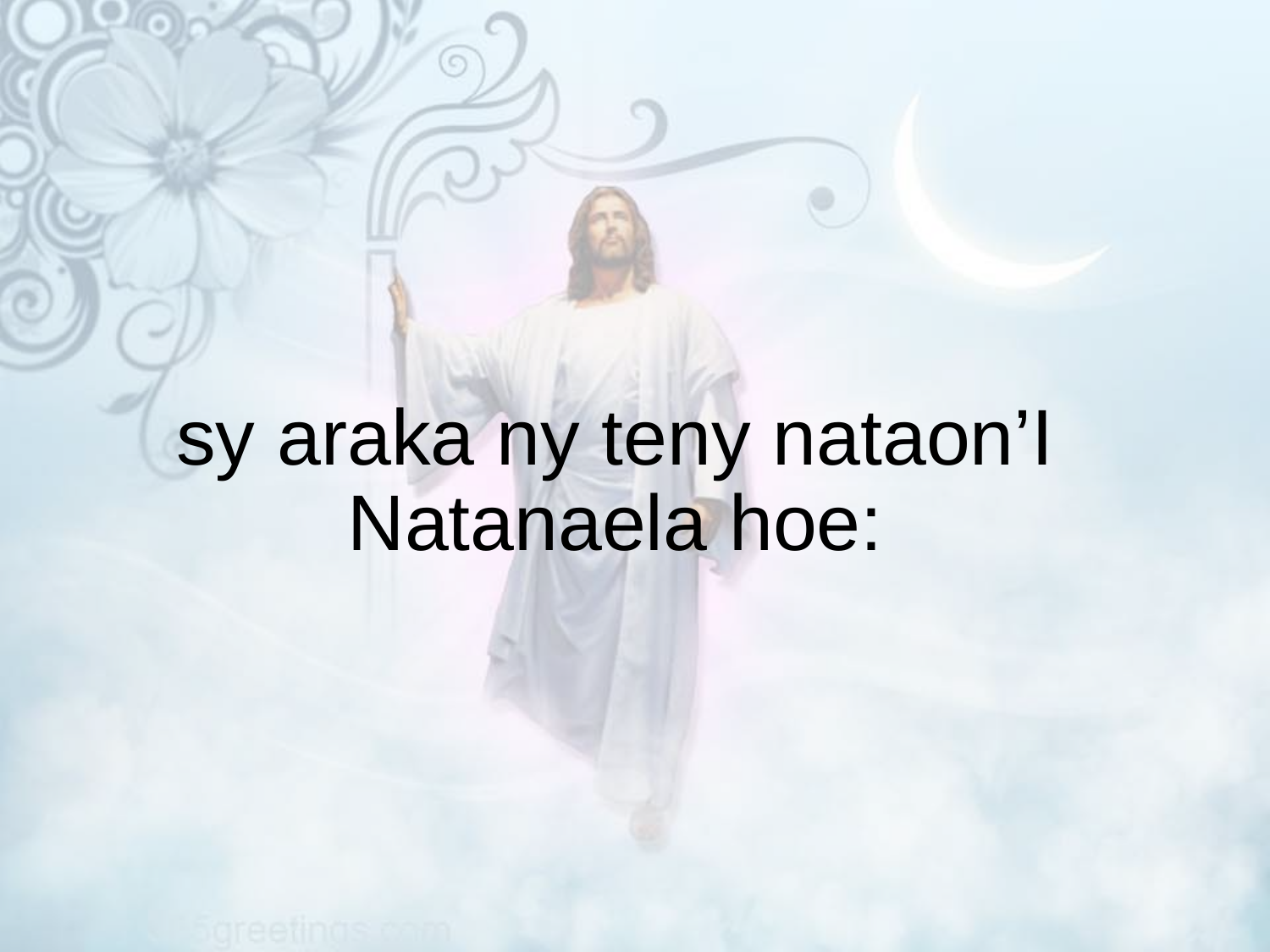

sy araka ny teny nataon’I Natanaela hoe: